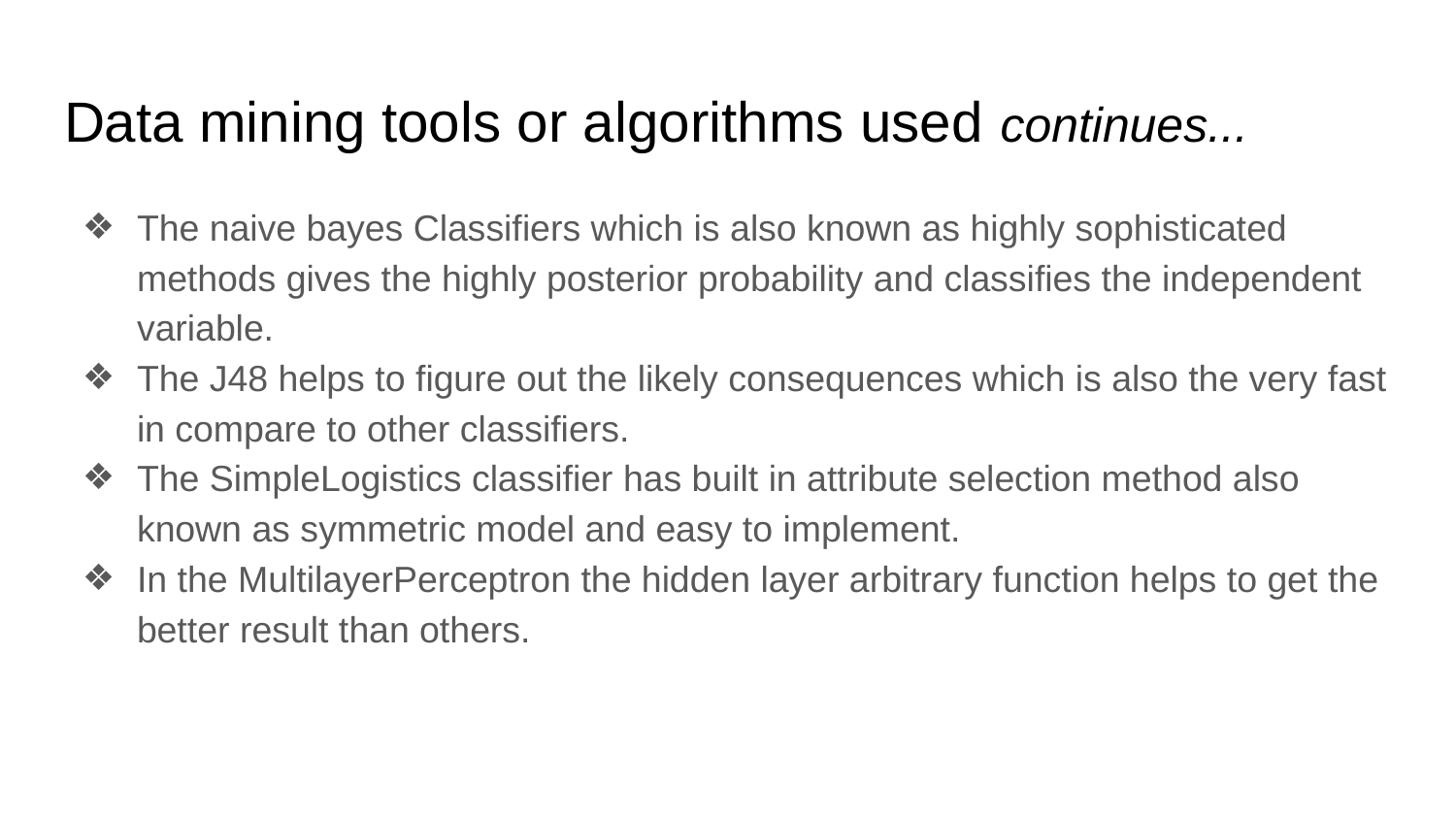

# Data mining tools or algorithms used continues...

The naive bayes Classifiers which is also known as highly sophisticated methods gives the highly posterior probability and classifies the independent variable.
The J48 helps to figure out the likely consequences which is also the very fast in compare to other classifiers.
The SimpleLogistics classifier has built in attribute selection method also known as symmetric model and easy to implement.
In the MultilayerPerceptron the hidden layer arbitrary function helps to get the better result than others.